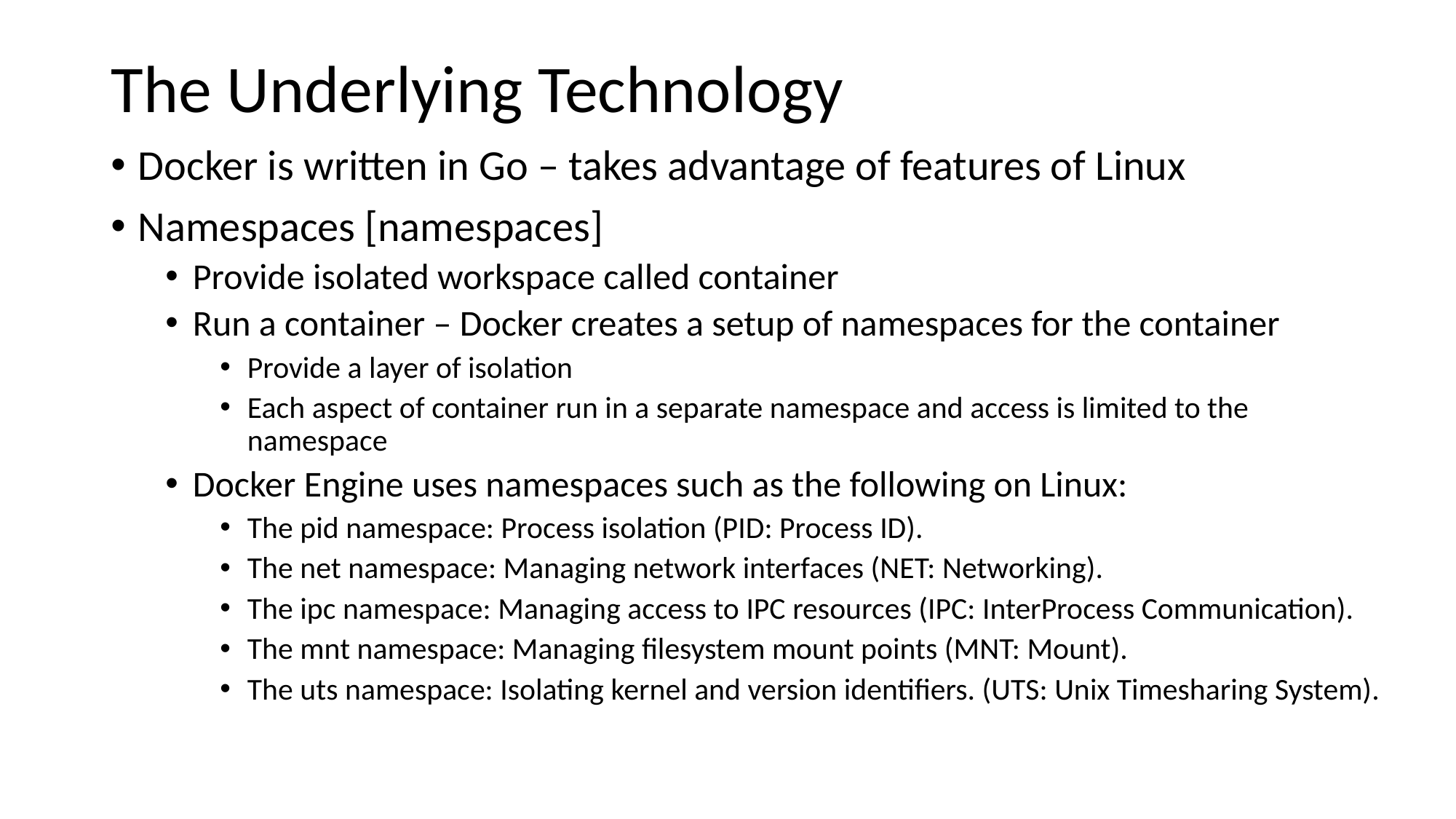

# The Underlying Technology
Docker is written in Go – takes advantage of features of Linux
Namespaces [namespaces]
Provide isolated workspace called container
Run a container – Docker creates a setup of namespaces for the container
Provide a layer of isolation
Each aspect of container run in a separate namespace and access is limited to the namespace
Docker Engine uses namespaces such as the following on Linux:
The pid namespace: Process isolation (PID: Process ID).
The net namespace: Managing network interfaces (NET: Networking).
The ipc namespace: Managing access to IPC resources (IPC: InterProcess Communication).
The mnt namespace: Managing filesystem mount points (MNT: Mount).
The uts namespace: Isolating kernel and version identifiers. (UTS: Unix Timesharing System).